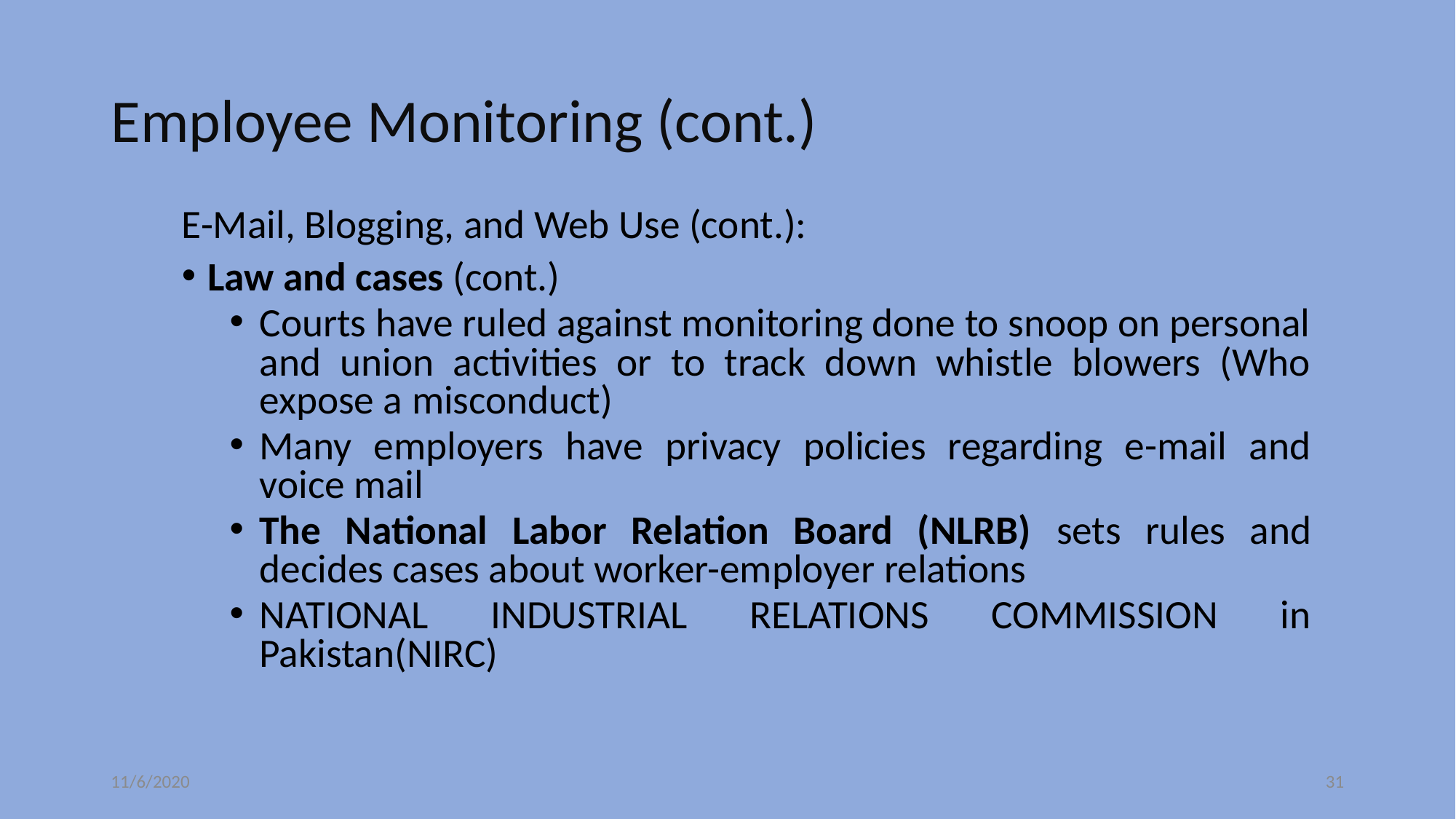

# Employee Monitoring (cont.)
E-Mail, Blogging, and Web Use (cont.):
Law and cases (cont.)
Courts have ruled against monitoring done to snoop on personal and union activities or to track down whistle blowers (Who expose a misconduct)
Many employers have privacy policies regarding e-mail and voice mail
The National Labor Relation Board (NLRB) sets rules and decides cases about worker-employer relations
NATIONAL INDUSTRIAL RELATIONS COMMISSION in Pakistan(NIRC)

11/6/2020
31